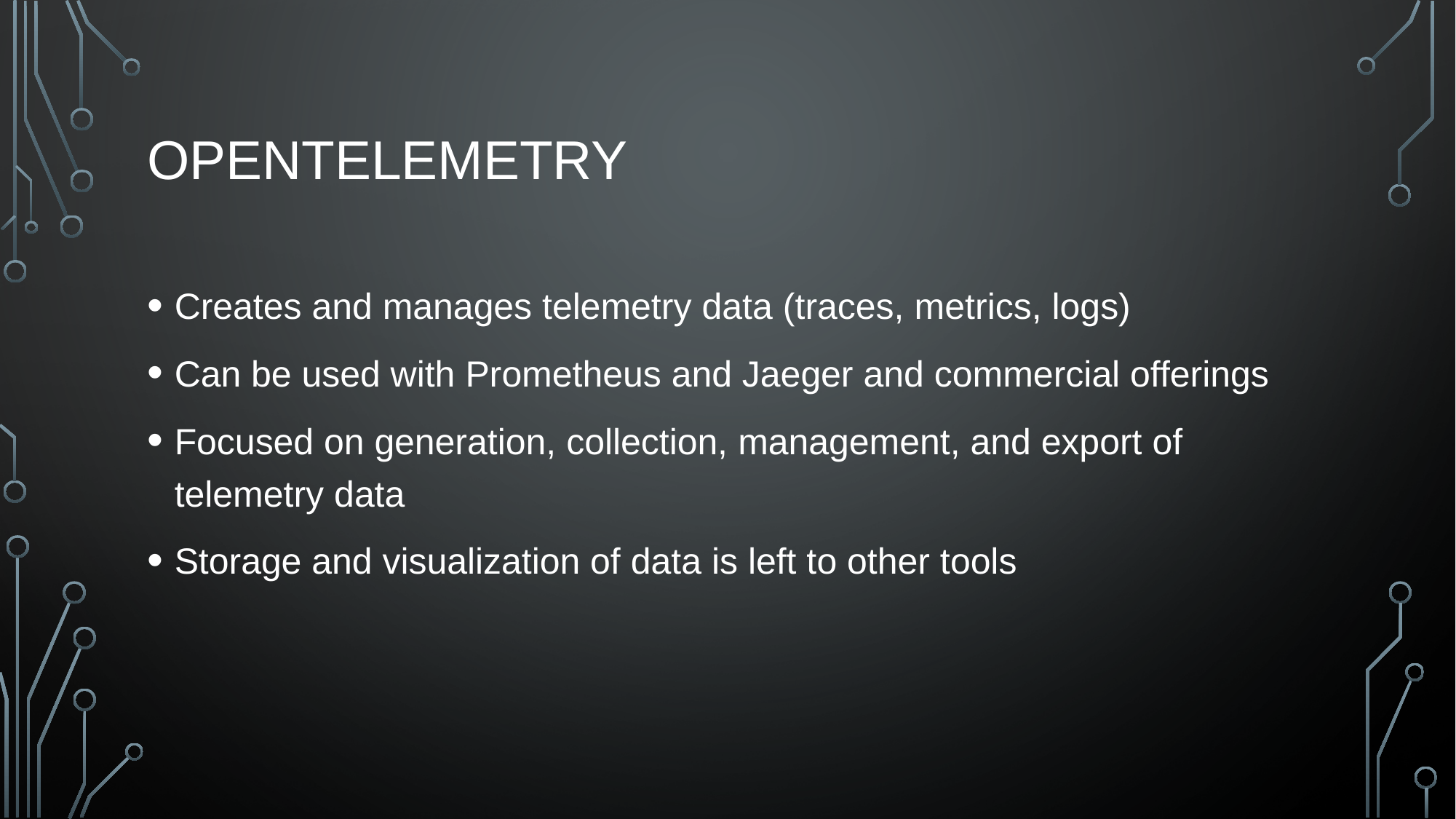

# OpenTelemetry
Creates and manages telemetry data (traces, metrics, logs)
Can be used with Prometheus and Jaeger and commercial offerings
Focused on generation, collection, management, and export of telemetry data
Storage and visualization of data is left to other tools